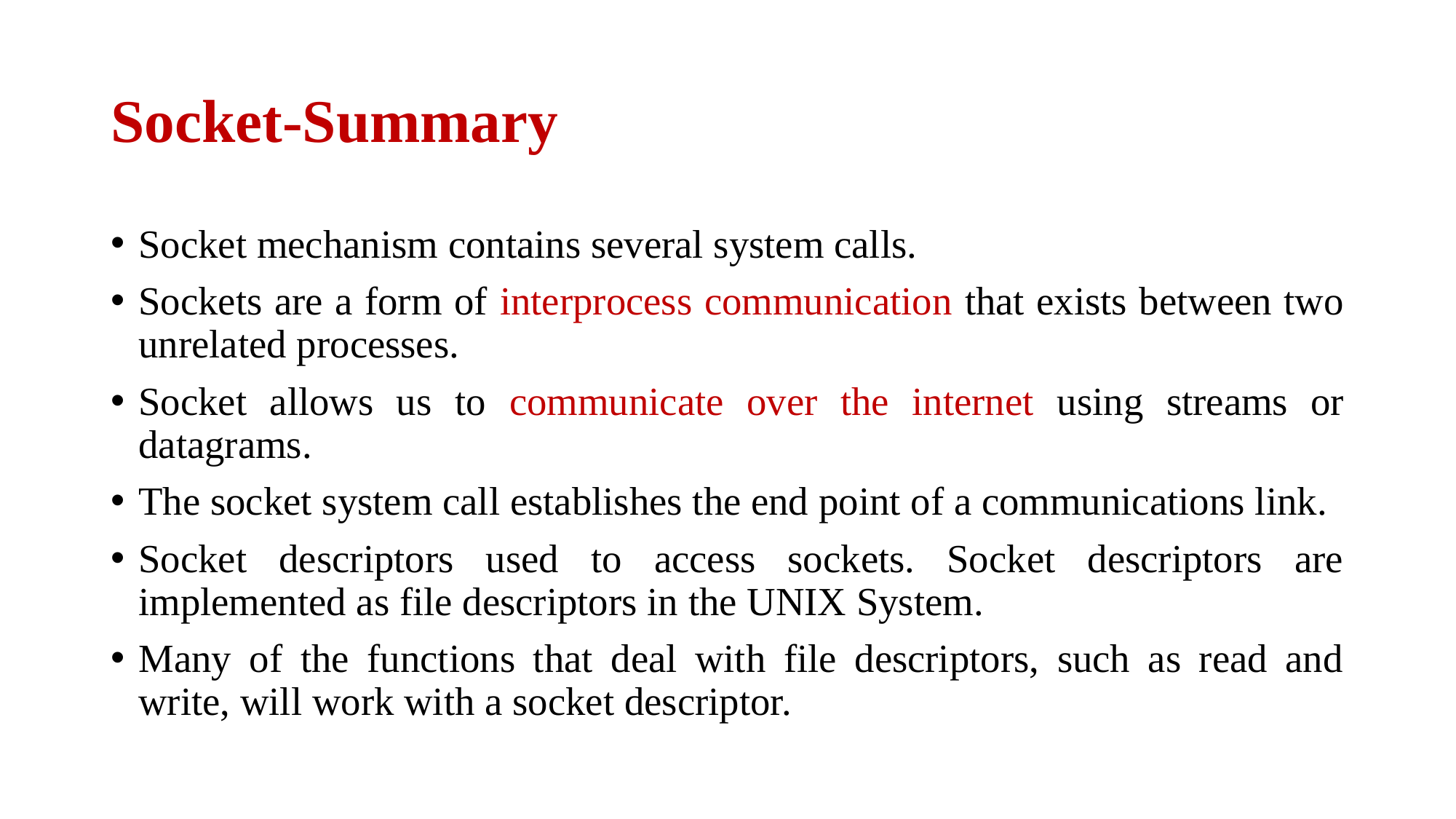

# Socket-Summary
Socket mechanism contains several system calls.
Sockets are a form of interprocess communication that exists between two unrelated processes.
Socket allows us to communicate over the internet using streams or datagrams.
The socket system call establishes the end point of a communications link.
Socket descriptors used to access sockets. Socket descriptors are implemented as file descriptors in the UNIX System.
Many of the functions that deal with file descriptors, such as read and write, will work with a socket descriptor.